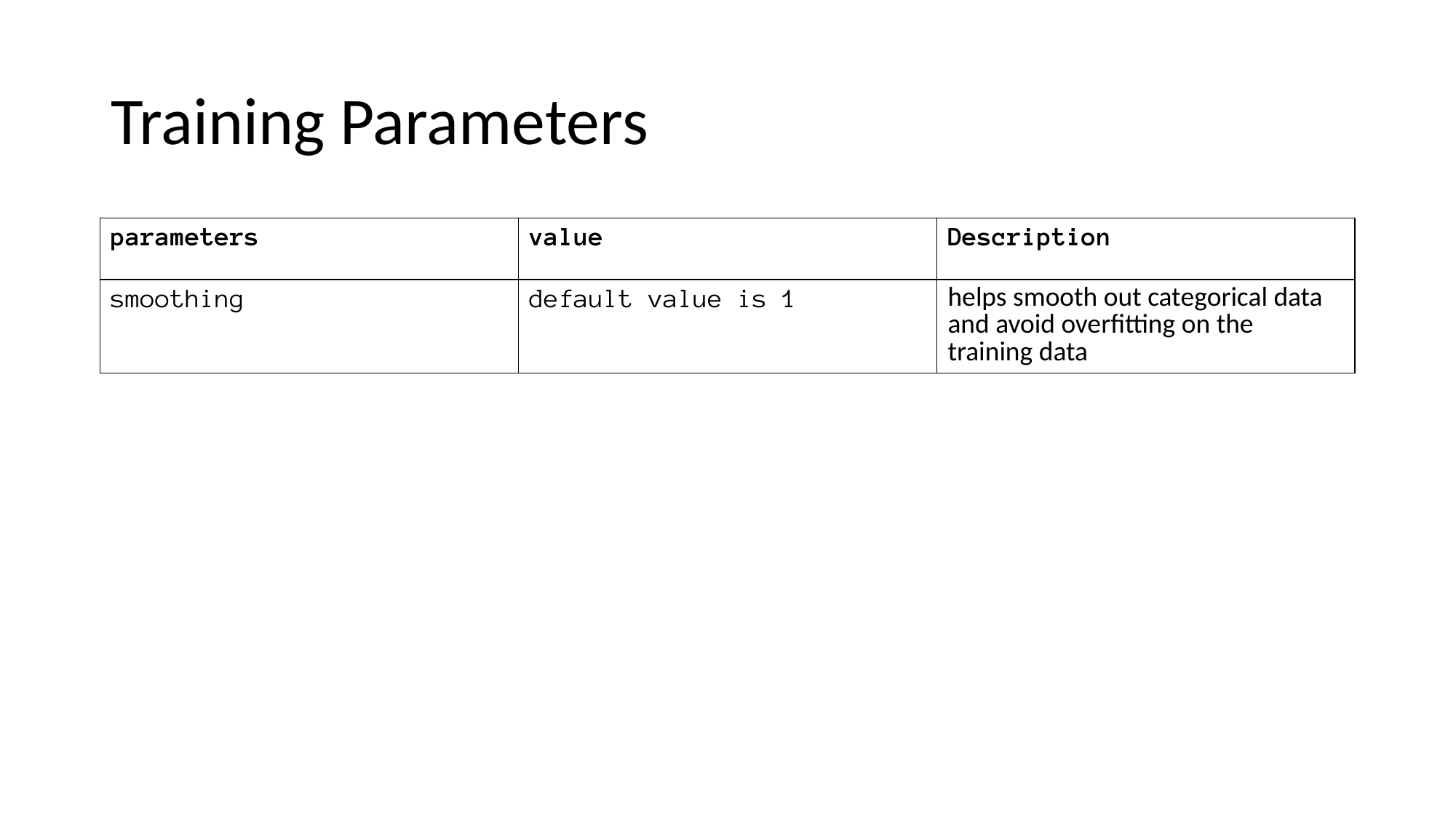

# Training Parameters
| parameters | value | Description |
| --- | --- | --- |
| smoothing | default value is 1 | helps smooth out categorical data and avoid overfitting on the training data |